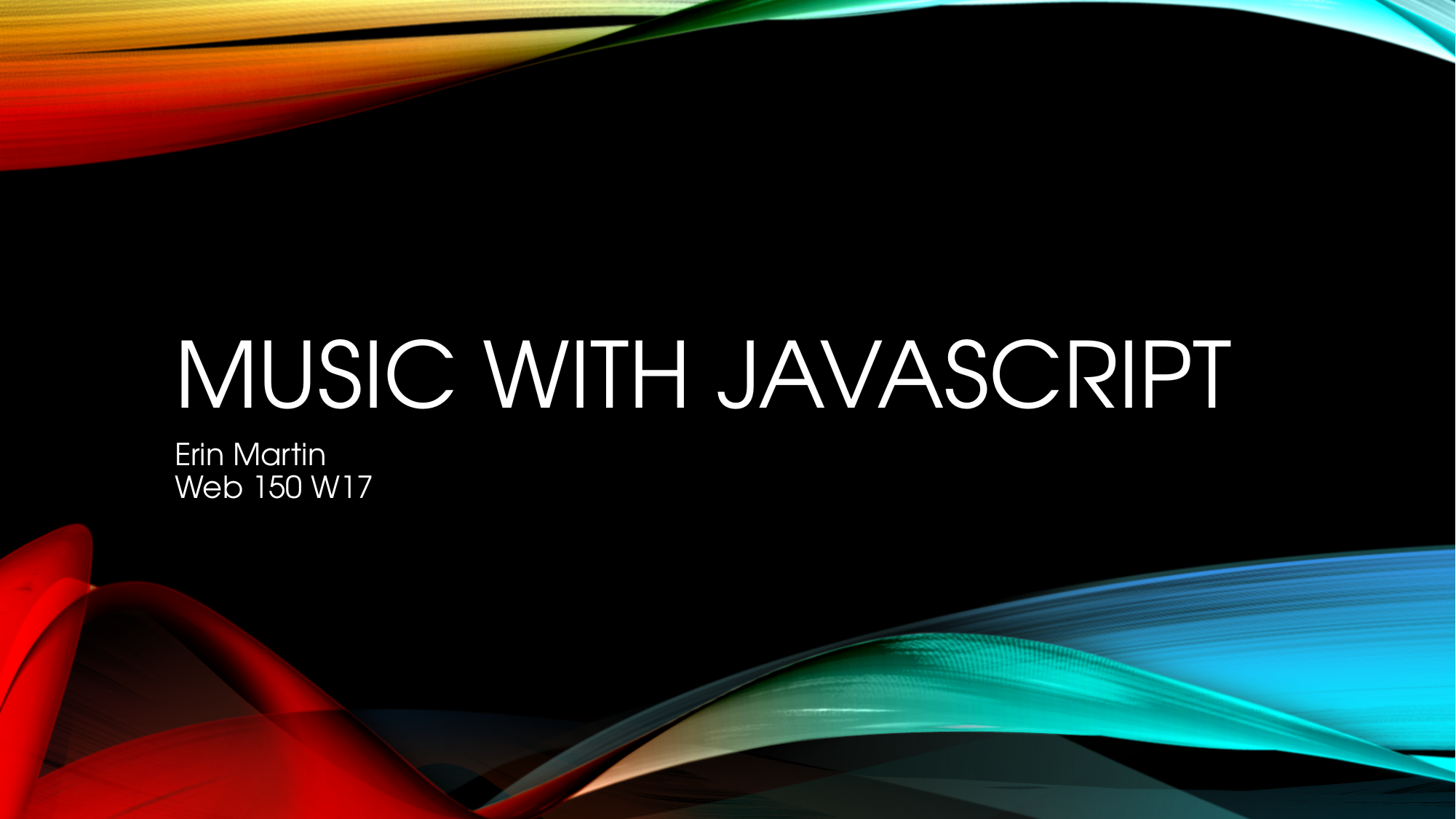

# Music with Javascript
Erin Martin
Web 150 W17